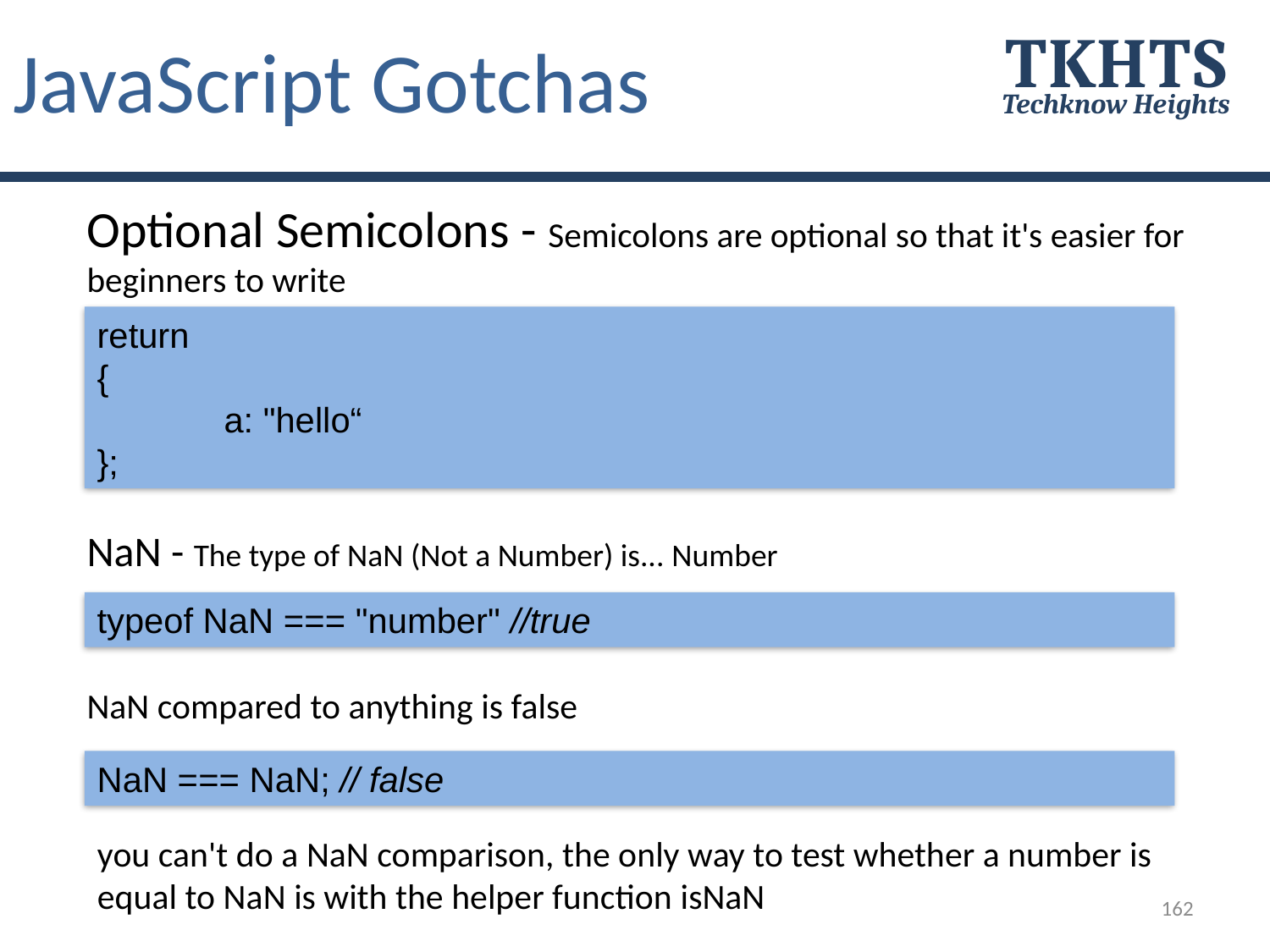

# JavaScript Gotchas
TKHTS
Techknow Heights

Optional Semicolons - Semicolons are optional so that it's easier for beginners to write
return
{
	a: "hello“
};
NaN - The type of NaN (Not a Number) is... Number
typeof NaN === "number" //true
NaN compared to anything is false
NaN === NaN; // false
you can't do a NaN comparison, the only way to test whether a number is equal to NaN is with the helper function isNaN
162